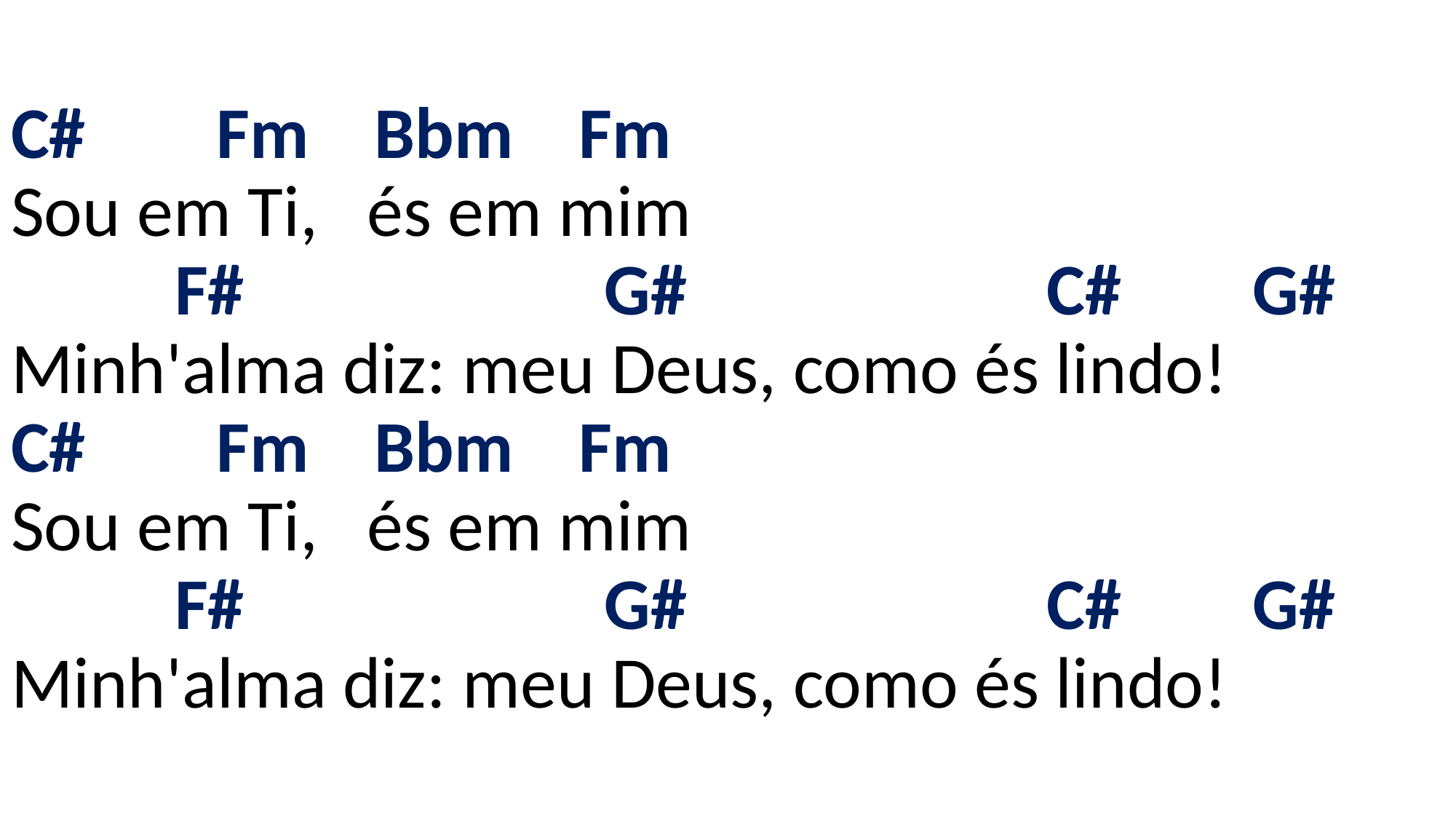

# C#        Fm    Bbm    Fm Sou em Ti,   és em mim F#                      G#                      C#        G# Minh'alma diz: meu Deus, como és lindo! C#        Fm    Bbm    Fm Sou em Ti,   és em mim F#                      G#                      C#        G# Minh'alma diz: meu Deus, como és lindo!